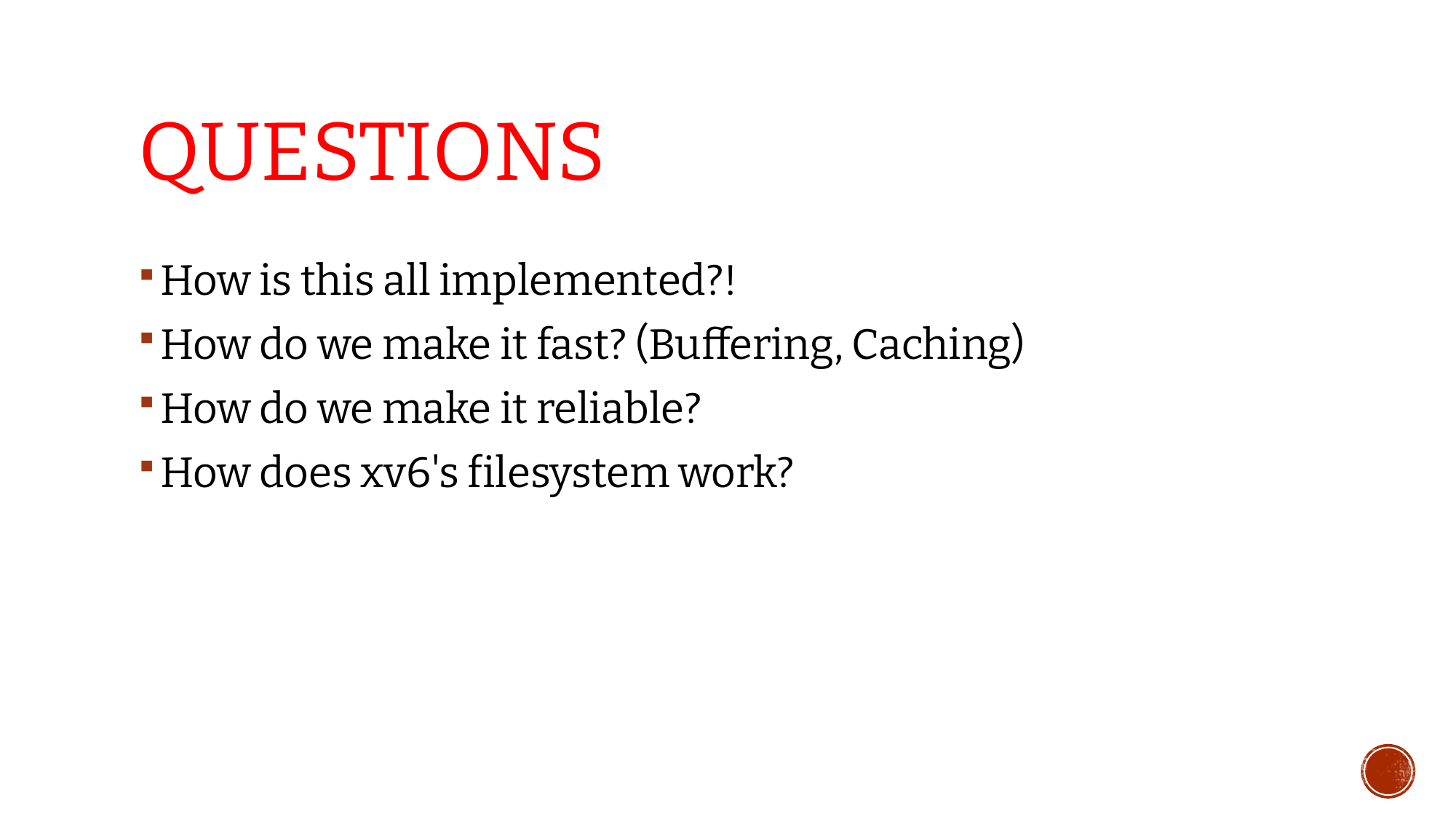

# Questions
How is this all implemented?!
How do we make it fast? (Buffering, Caching)
How do we make it reliable?
How does xv6's filesystem work?